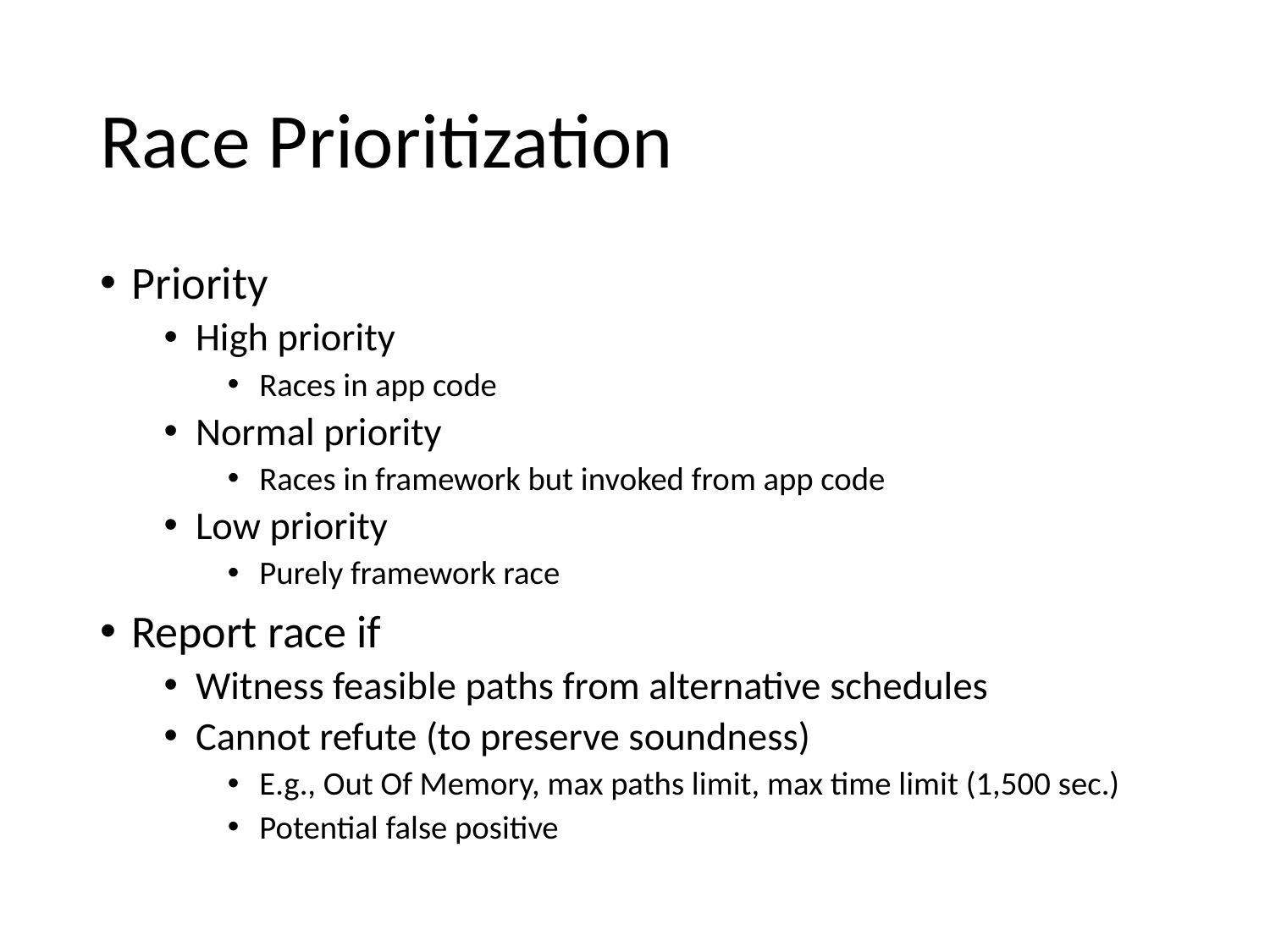

# Race Prioritization
Priority
High priority
Races in app code
Normal priority
Races in framework but invoked from app code
Low priority
Purely framework race
Report race if
Witness feasible paths from alternative schedules
Cannot refute (to preserve soundness)
E.g., Out Of Memory, max paths limit, max time limit (1,500 sec.)
Potential false positive